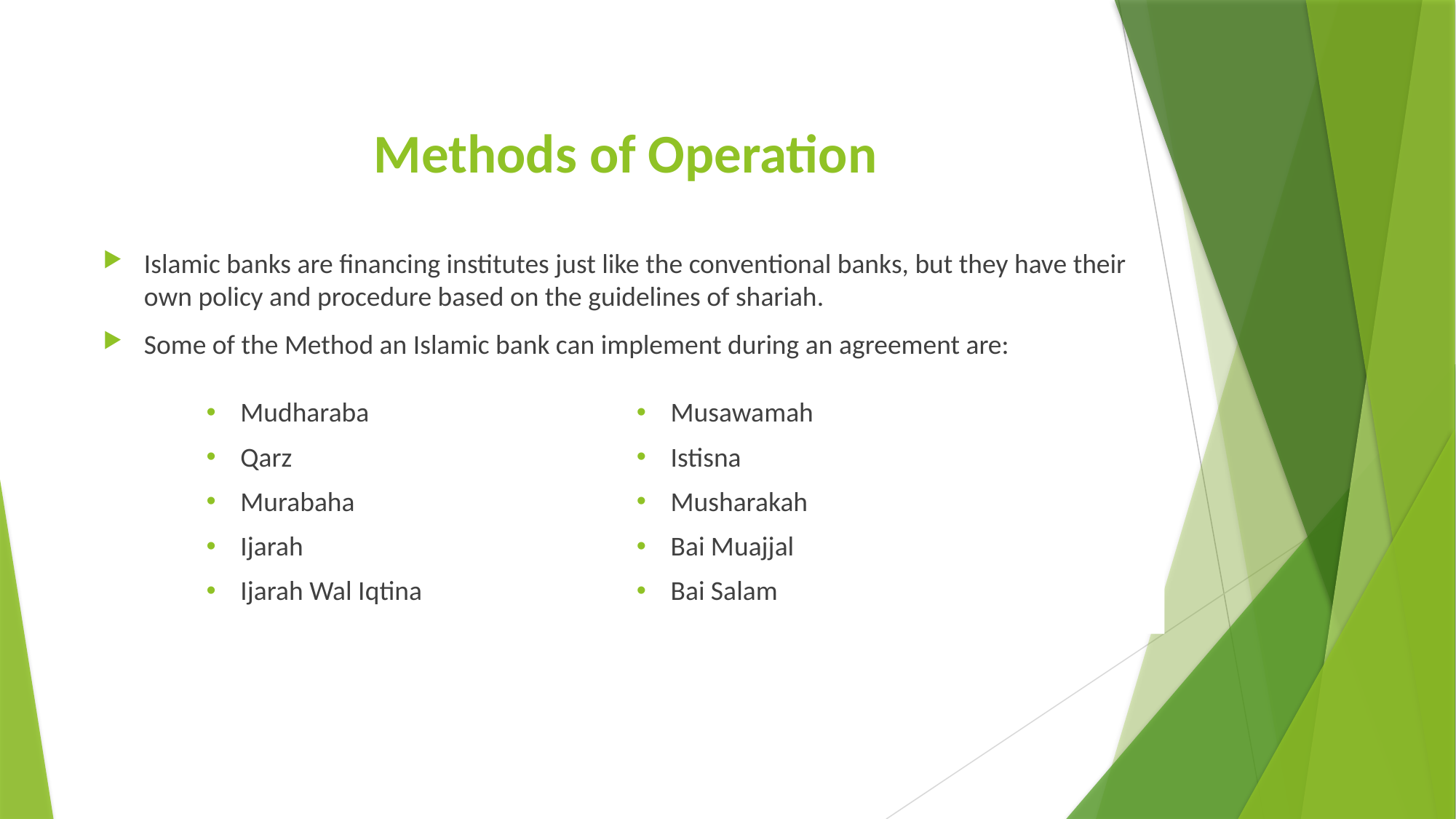

Methods of Operation
Islamic banks are financing institutes just like the conventional banks, but they have their own policy and procedure based on the guidelines of shariah.
Some of the Method an Islamic bank can implement during an agreement are:
Mudharaba
Qarz
Murabaha
Ijarah
Ijarah Wal Iqtina
Musawamah
Istisna
Musharakah
Bai Muajjal
Bai Salam